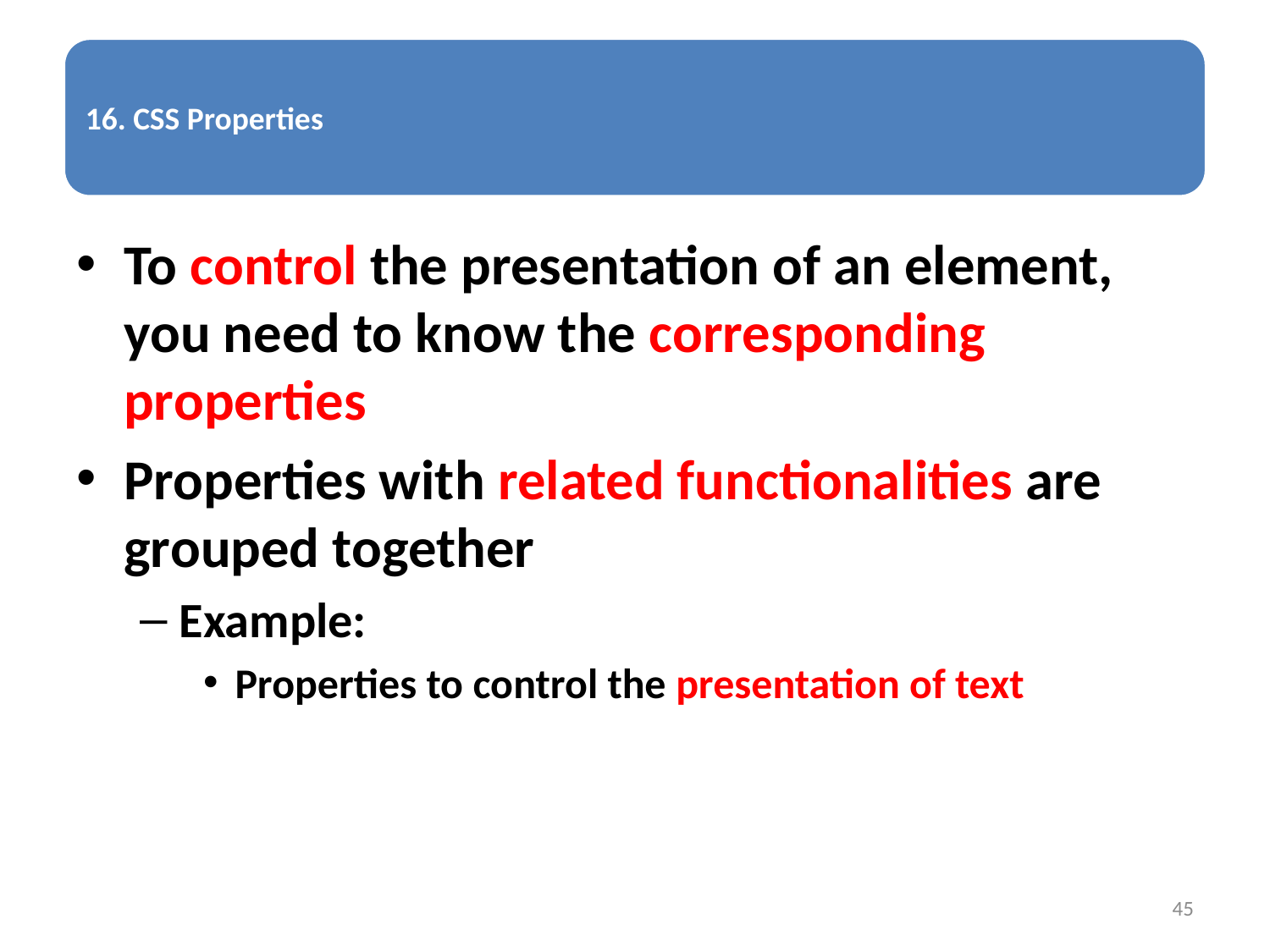

16. CSS Properties
To control the presentation of an element, you need to know the corresponding properties
Properties with related functionalities are grouped together
Example:
Properties to control the presentation of text

45